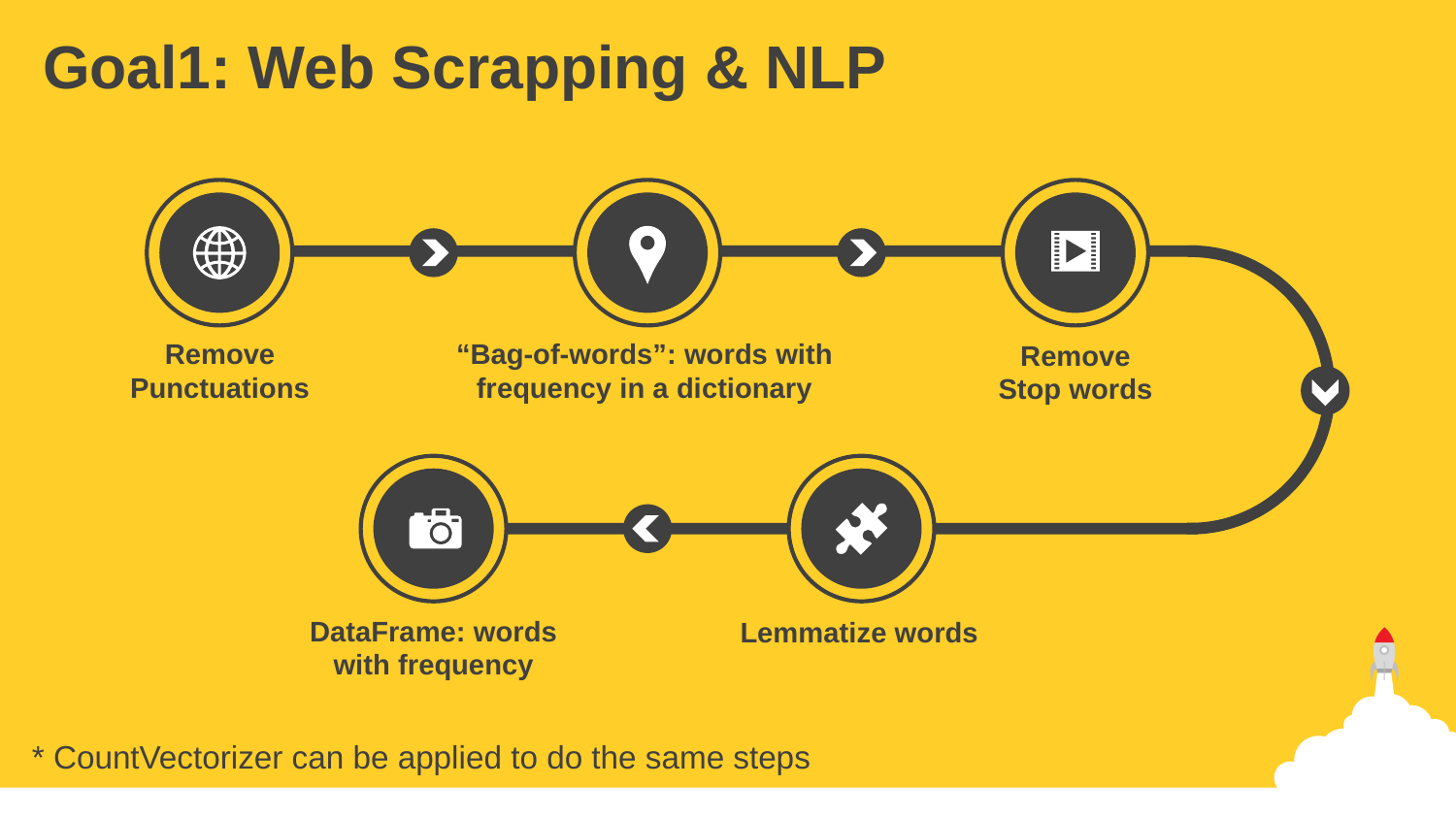

Goal1: Web Scrapping & NLP

“Bag-of-words”: words with frequency in a dictionary
Remove Punctuations
Remove Stop words

DataFrame: words with frequency
Lemmatize words
* CountVectorizer can be applied to do the same steps